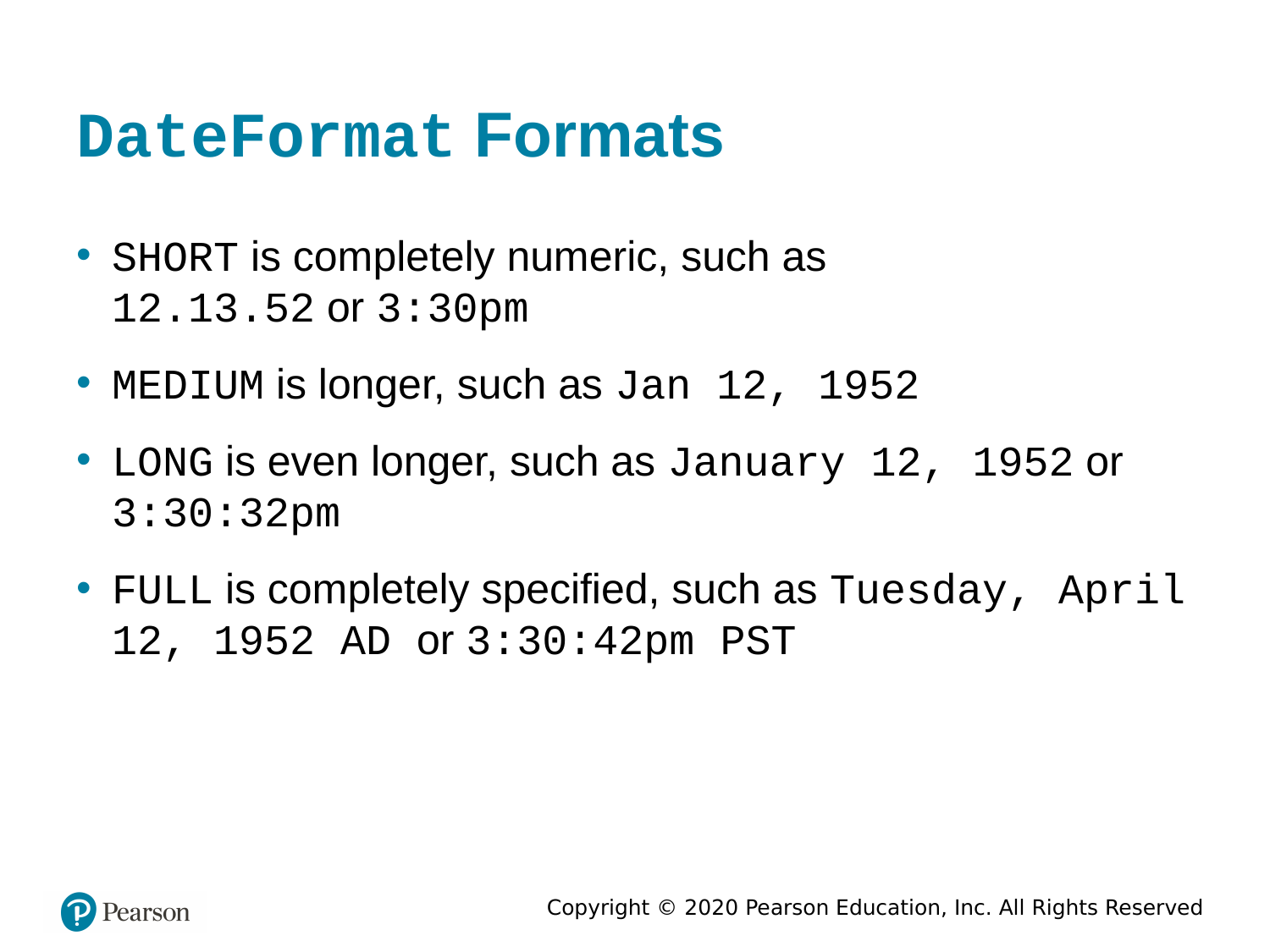

# DateFormat Formats
SHORT is completely numeric, such as
12.13.52 or 3:30pm
MEDIUM is longer, such as Jan 12, 1952
LONG is even longer, such as January 12, 1952 or 3:30:32pm
FULL is completely specified, such as Tuesday, April 12, 1952 AD or 3:30:42pm PST